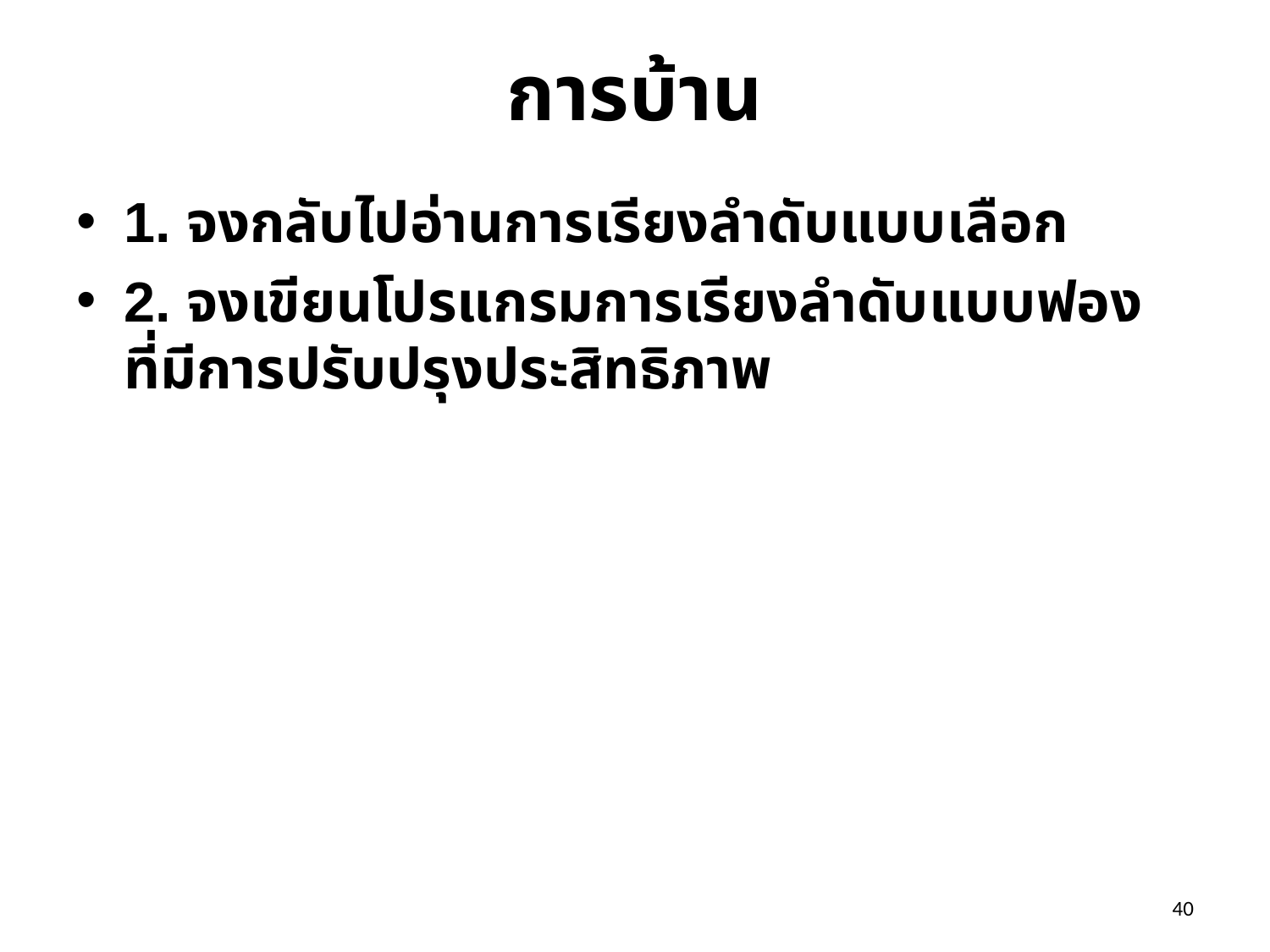

# การบ้าน
1. จงกลับไปอ่านการเรียงลำดับแบบเลือก
2. จงเขียนโปรแกรมการเรียงลำดับแบบฟอง ที่มีการปรับปรุงประสิทธิภาพ
40